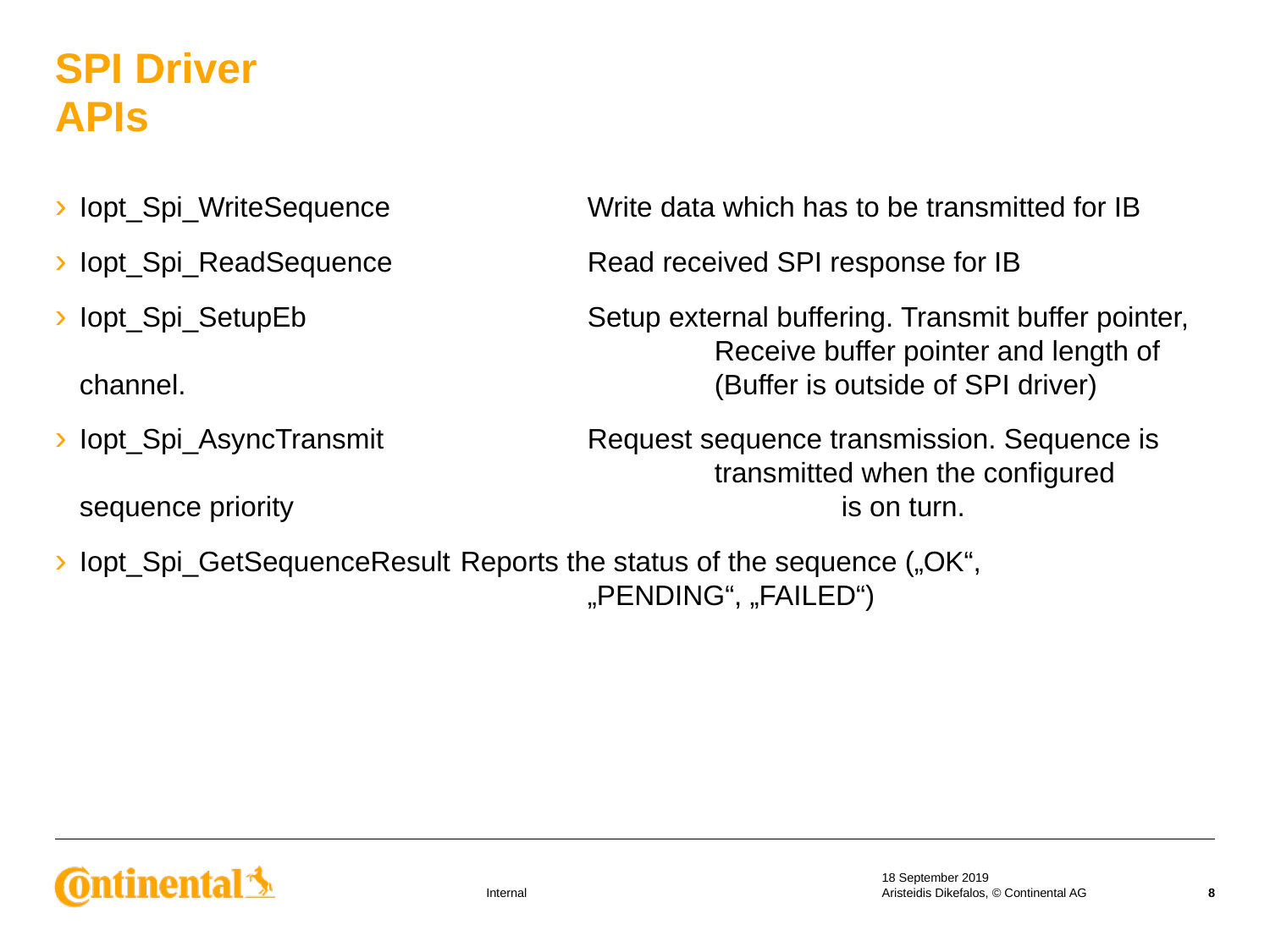

# SPI Driver APIs
Iopt_Spi_WriteSequence		Write data which has to be transmitted for IB
Iopt_Spi_ReadSequence		Read received SPI response for IB
Iopt_Spi_SetupEb			Setup external buffering. Transmit buffer pointer, 					Receive buffer pointer and length of channel. 					(Buffer is outside of SPI driver)
Iopt_Spi_AsyncTransmit		Request sequence transmission. Sequence is 					transmitted when the configured sequence priority 					is on turn.
Iopt_Spi_GetSequenceResult	Reports the status of the sequence („OK“, 					„PENDING“, „FAILED“)
18 September 2019
Aristeidis Dikefalos, © Continental AG
8